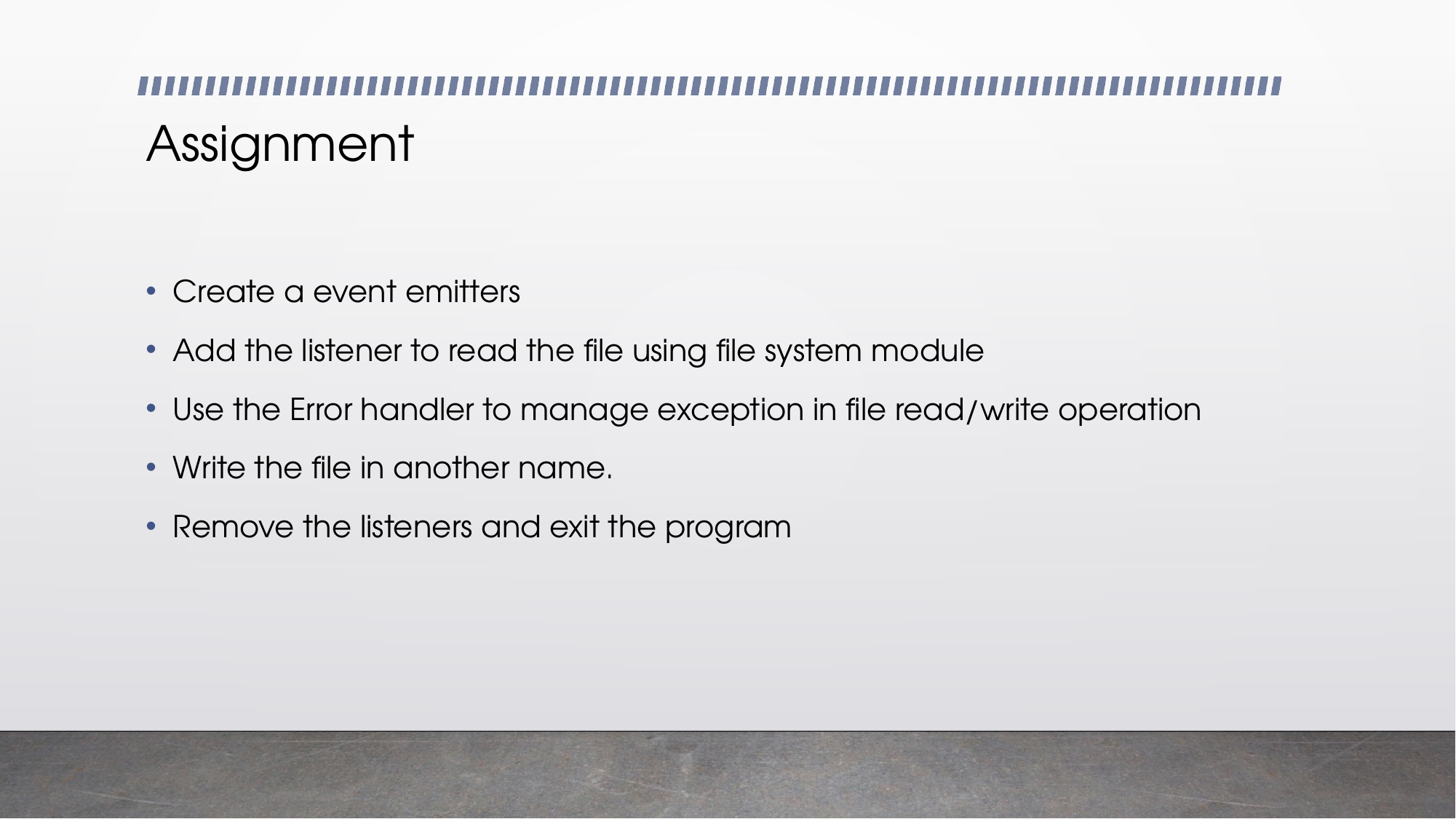

# Assignment
Create a event emitters
Add the listener to read the file using file system module
Use the Error handler to manage exception in file read/write operation
Write the file in another name.
Remove the listeners and exit the program